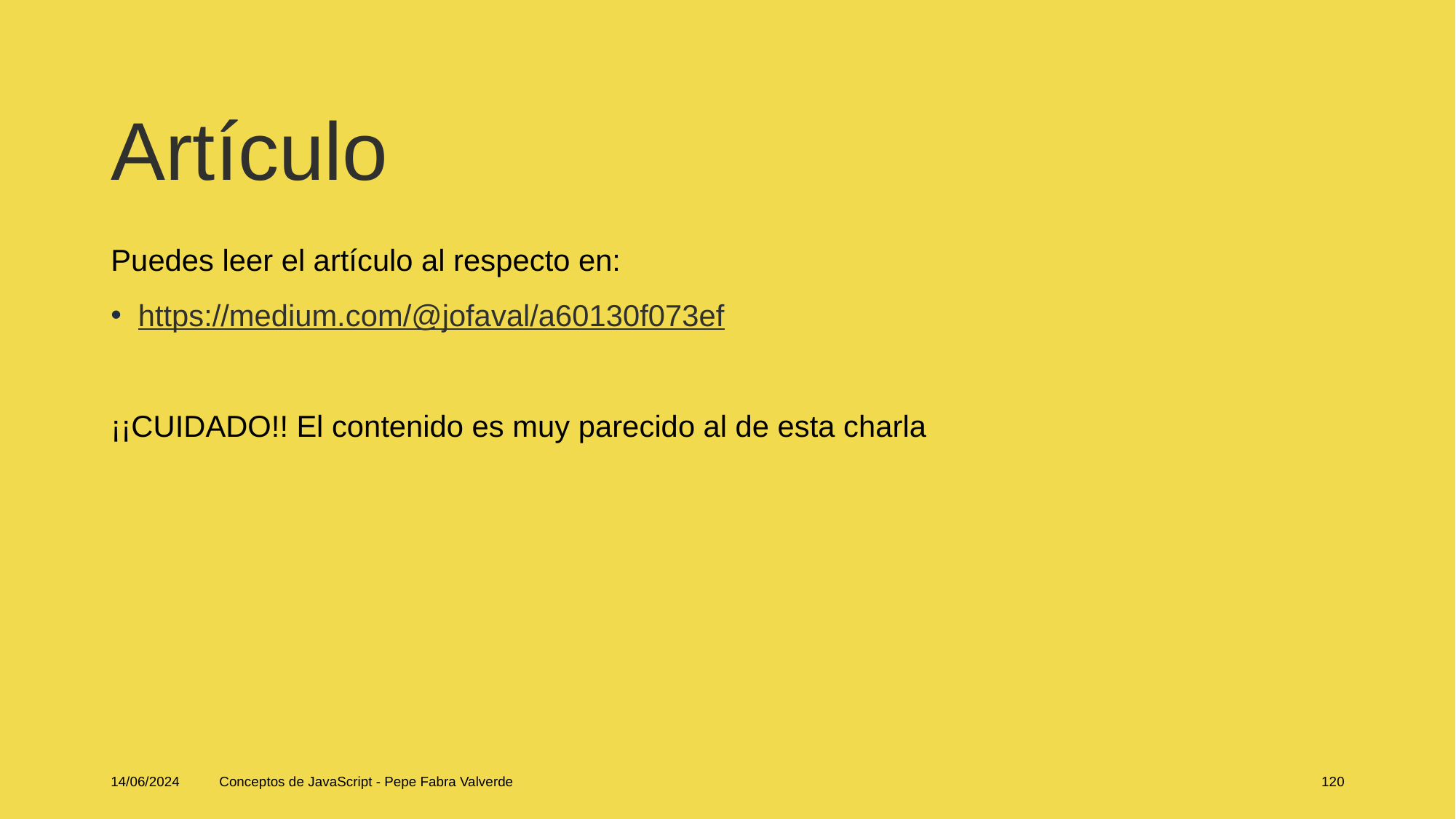

# Artículo
Puedes leer el artículo al respecto en:
https://medium.com/@jofaval/a60130f073ef

¡¡CUIDADO!! El contenido es muy parecido al de esta charla
14/06/2024
Conceptos de JavaScript - Pepe Fabra Valverde
120